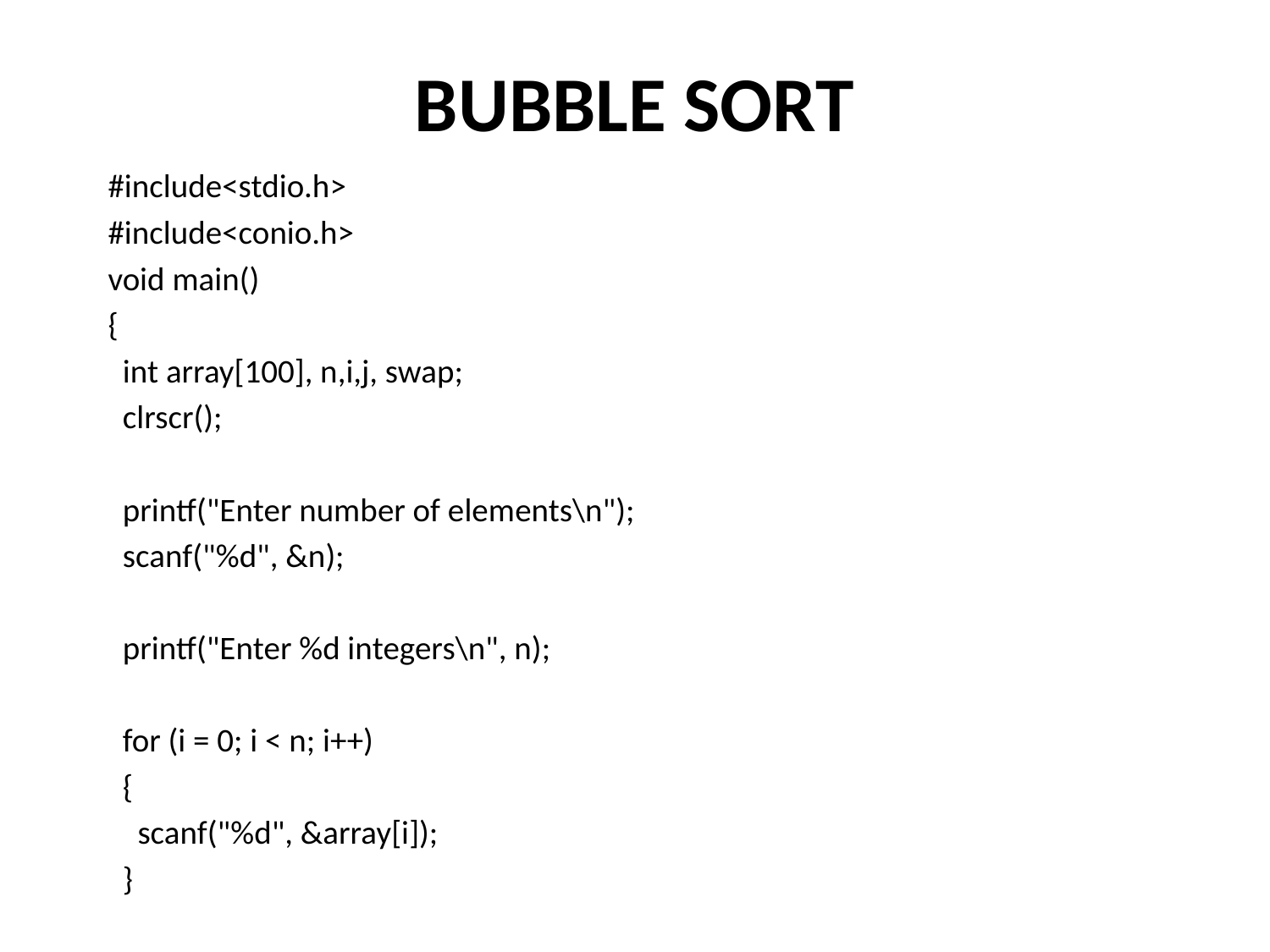

# BUBBLE SORT
#include<stdio.h>
#include<conio.h>
void main()
{
  int array[100], n,i,j, swap;
  clrscr();

  printf("Enter number of elements\n");
  scanf("%d", &n);

  printf("Enter %d integers\n", n);

  for (i = 0; i < n; i++)
  {
    scanf("%d", &array[i]);
  }